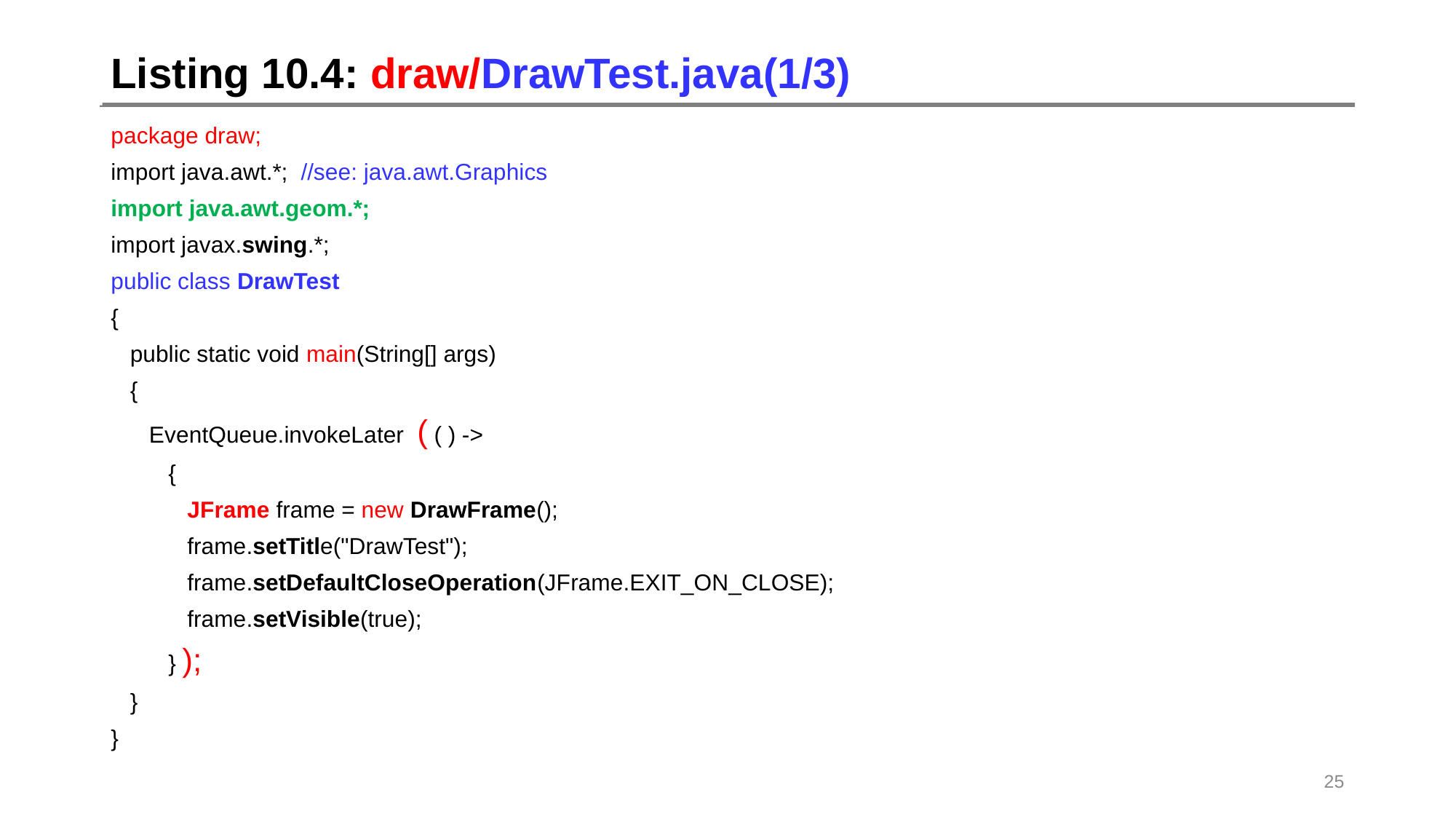

# Listing 10.4: draw/DrawTest.java(1/3)
package draw;
import java.awt.*;  //see: java.awt.Graphics
import java.awt.geom.*;
import javax.swing.*;
public class DrawTest
{
   public static void main(String[] args)
   {
      EventQueue.invokeLater  ( ( ) ->
         {
            JFrame frame = new DrawFrame();
            frame.setTitle("DrawTest");
            frame.setDefaultCloseOperation(JFrame.EXIT_ON_CLOSE);
            frame.setVisible(true);
         } );
   }
}
25